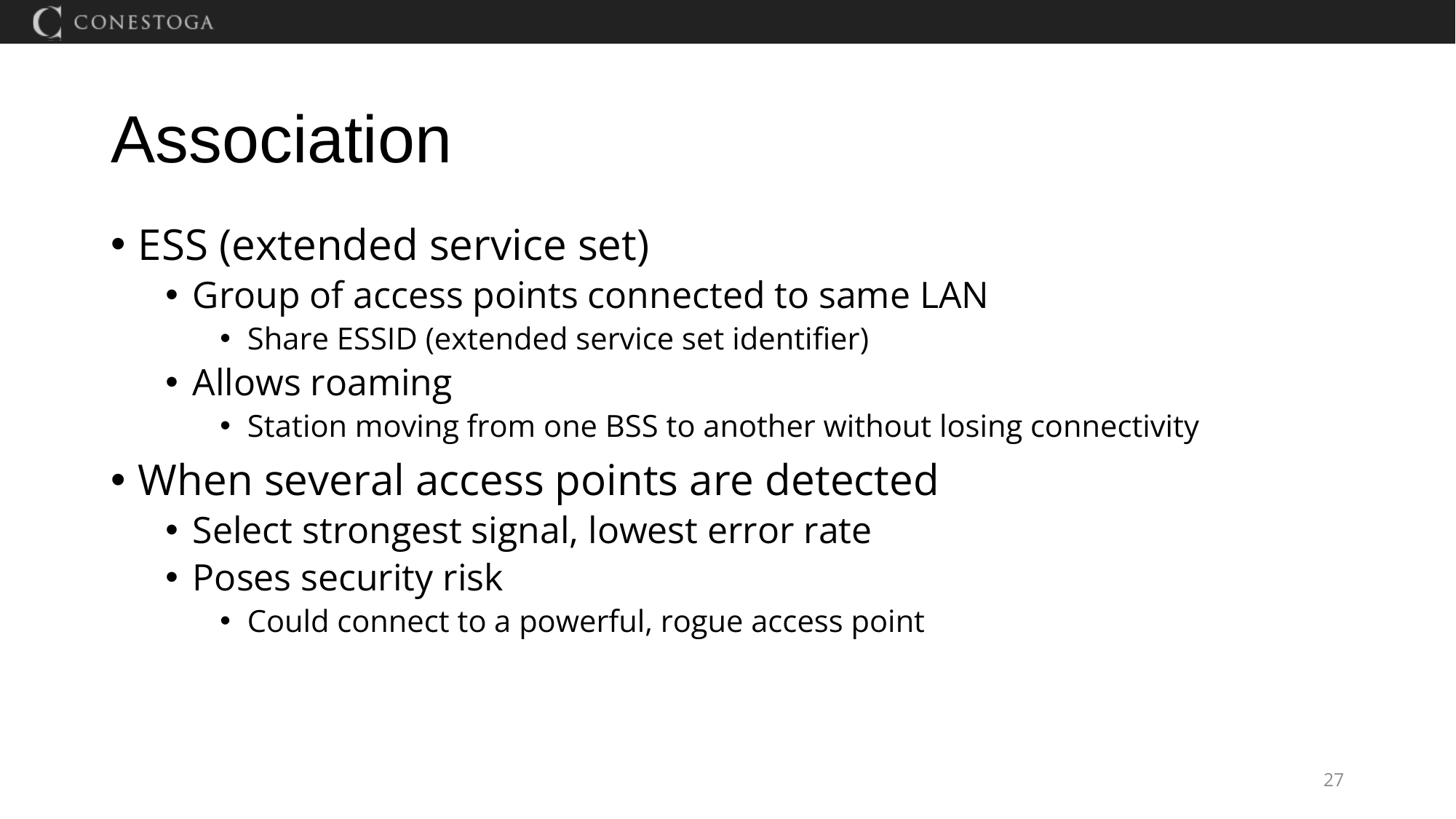

# Association
ESS (extended service set)
Group of access points connected to same LAN
Share ESSID (extended service set identifier)
Allows roaming
Station moving from one BSS to another without losing connectivity
When several access points are detected
Select strongest signal, lowest error rate
Poses security risk
Could connect to a powerful, rogue access point

27